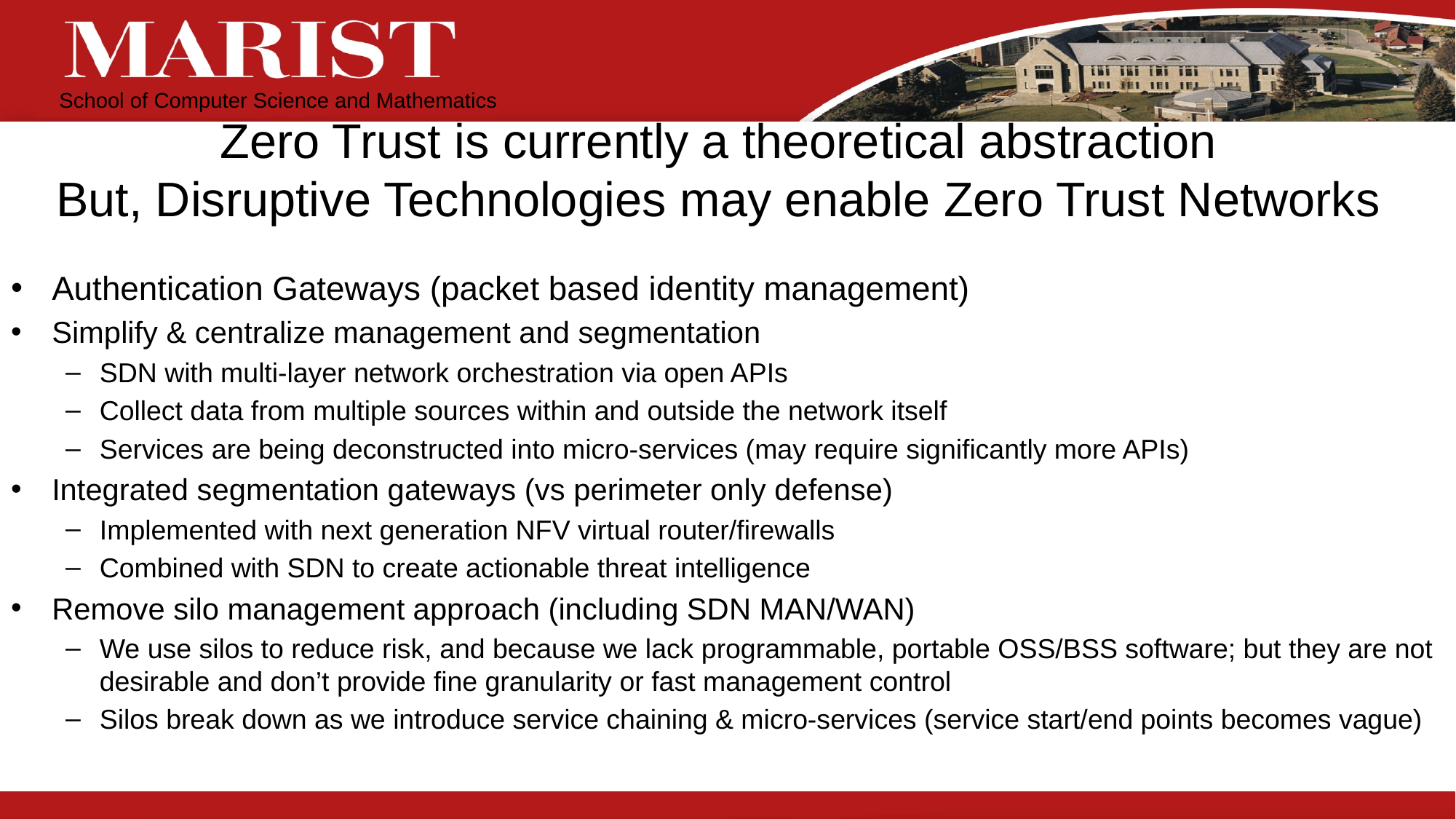

# Zero Trust is currently a theoretical abstraction But, Disruptive Technologies may enable Zero Trust Networks
Authentication Gateways (packet based identity management)
Simplify & centralize management and segmentation
SDN with multi-layer network orchestration via open APIs
Collect data from multiple sources within and outside the network itself
Services are being deconstructed into micro-services (may require significantly more APIs)
Integrated segmentation gateways (vs perimeter only defense)
Implemented with next generation NFV virtual router/firewalls
Combined with SDN to create actionable threat intelligence
Remove silo management approach (including SDN MAN/WAN)
We use silos to reduce risk, and because we lack programmable, portable OSS/BSS software; but they are not desirable and don’t provide fine granularity or fast management control
Silos break down as we introduce service chaining & micro-services (service start/end points becomes vague)